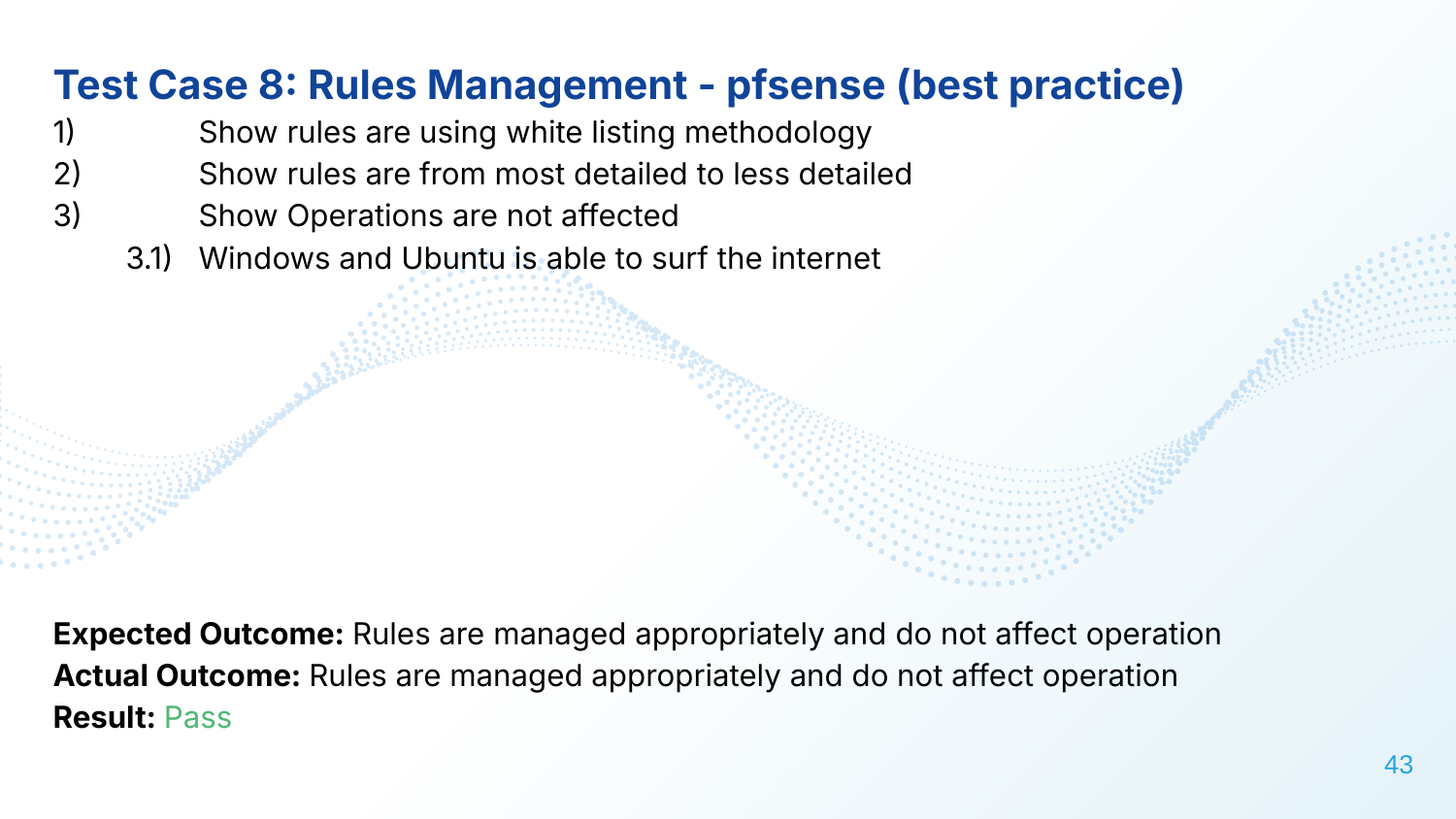

Test Case 8: Rules Management - pfsense (best practice)
1) 	Show rules are using white listing methodology
2)	Show rules are from most detailed to less detailed
3) 	Show Operations are not affected
3.1)	Windows and Ubuntu is able to surf the internet

Expected Outcome: Rules are managed appropriately and do not affect operation
Actual Outcome: Rules are managed appropriately and do not affect operation
Result: Pass

43